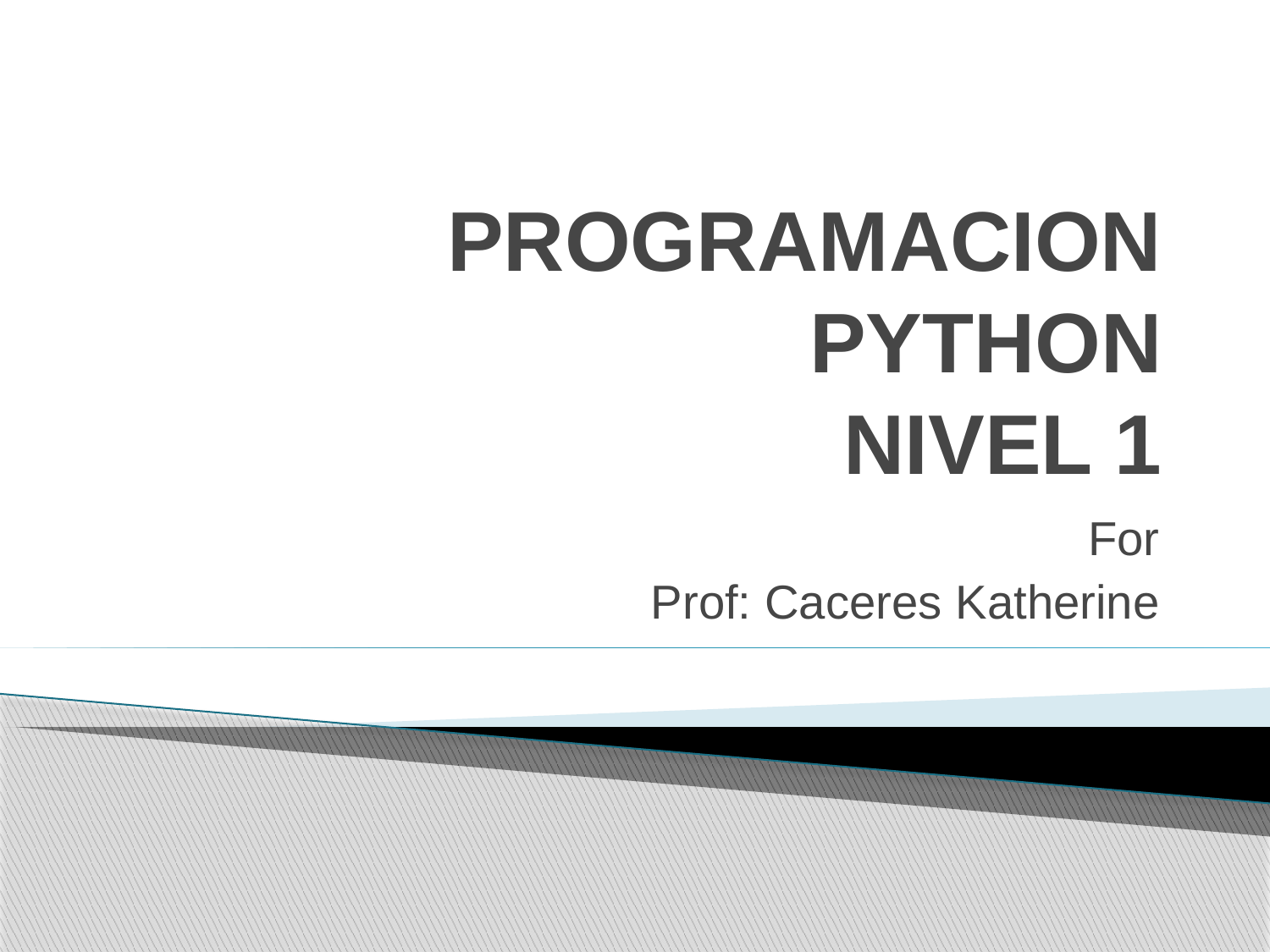

# PROGRAMACION PYTHON NIVEL 1
For
Prof: Caceres Katherine